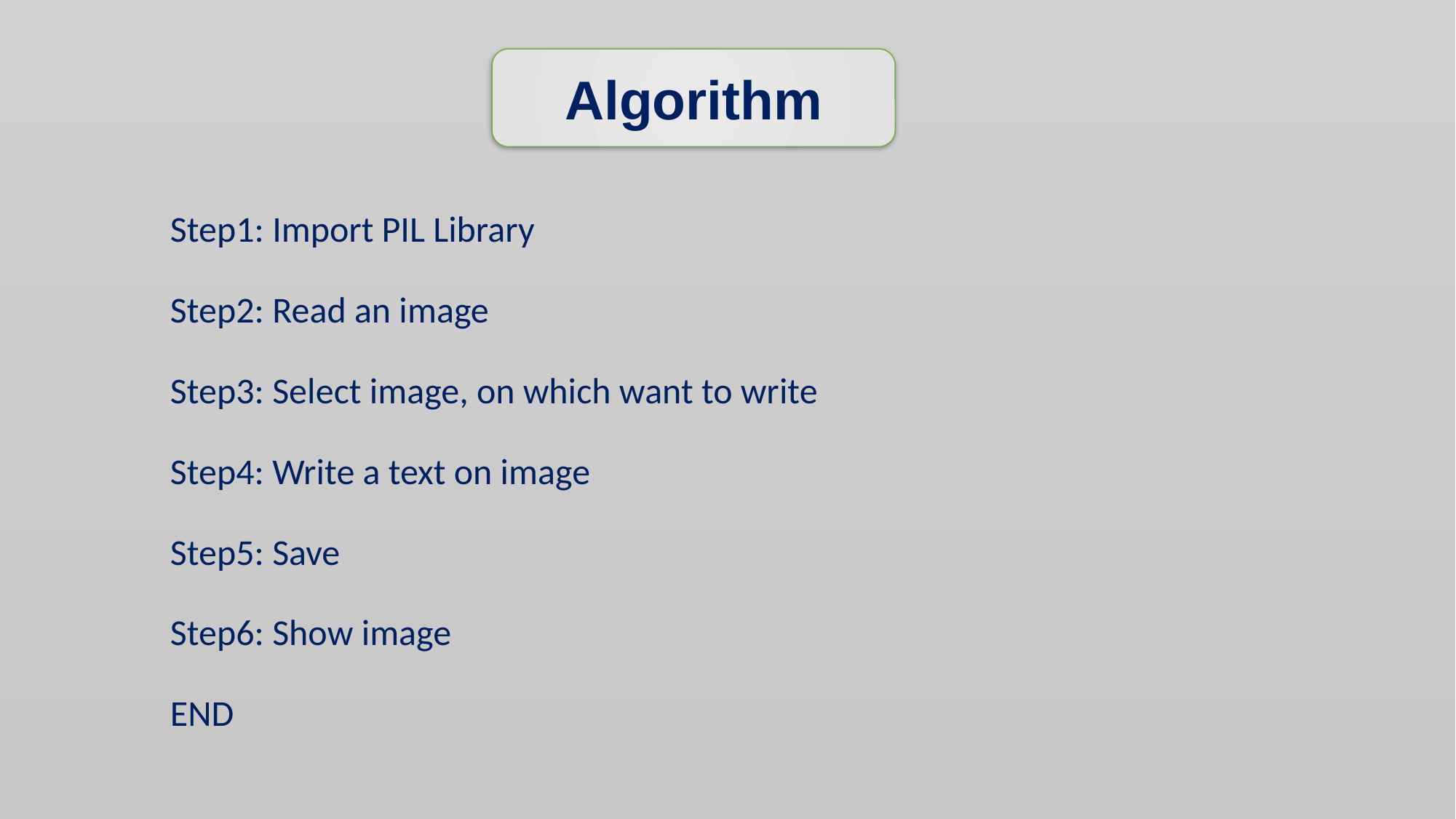

Algorithm
# Step1: Import PIL Library
Step2: Read an image
Step3: Select image, on which want to write
Step4: Write a text on image
Step5: Save
Step6: Show image
END